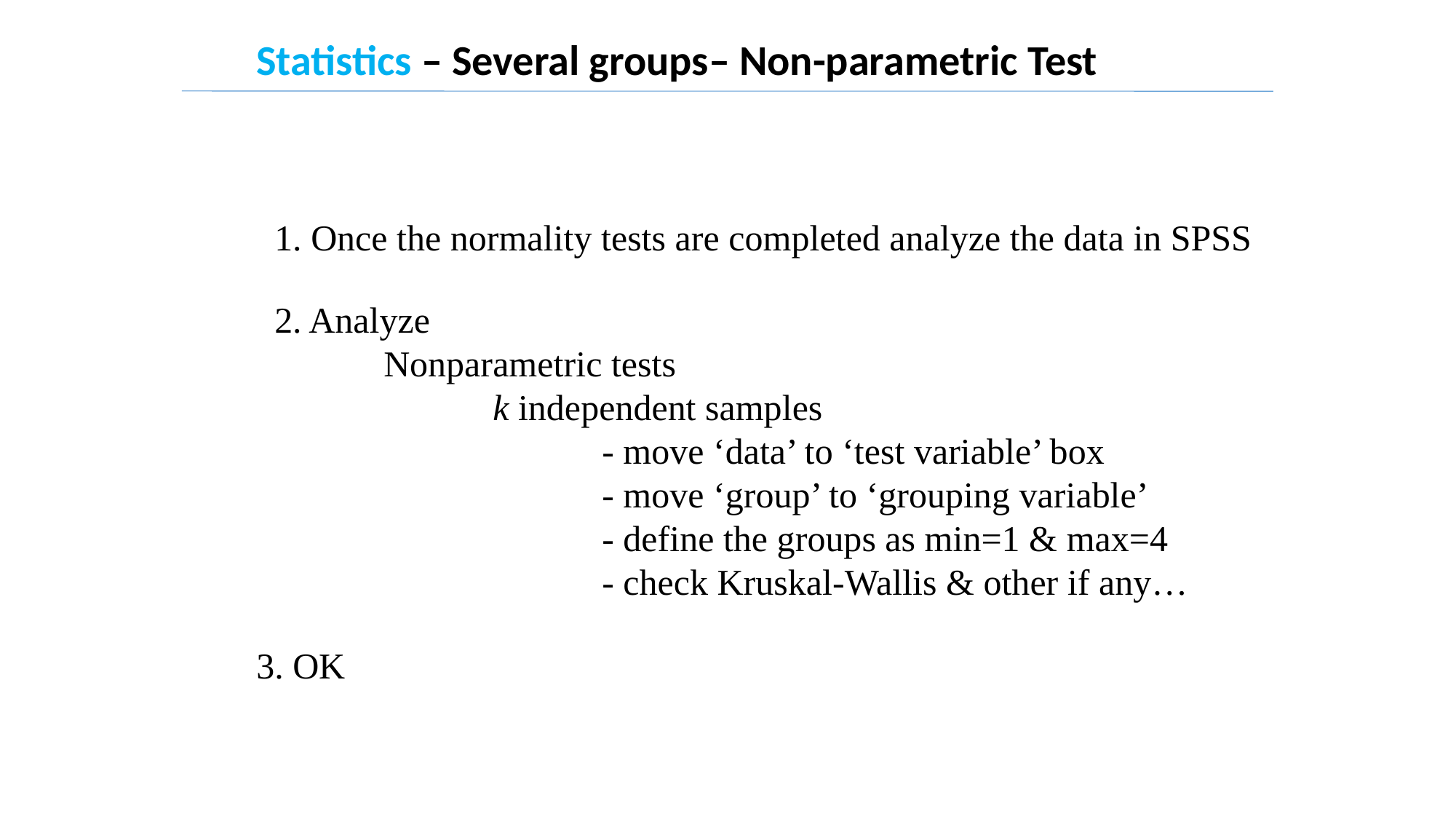

Statistics – Several groups– Non-parametric Test
1. Once the normality tests are completed analyze the data in SPSS
2. Analyze
	Nonparametric tests
		k independent samples
			- move ‘data’ to ‘test variable’ box
			- move ‘group’ to ‘grouping variable’
			- define the groups as min=1 & max=4
			- check Kruskal-Wallis & other if any…
3. OK